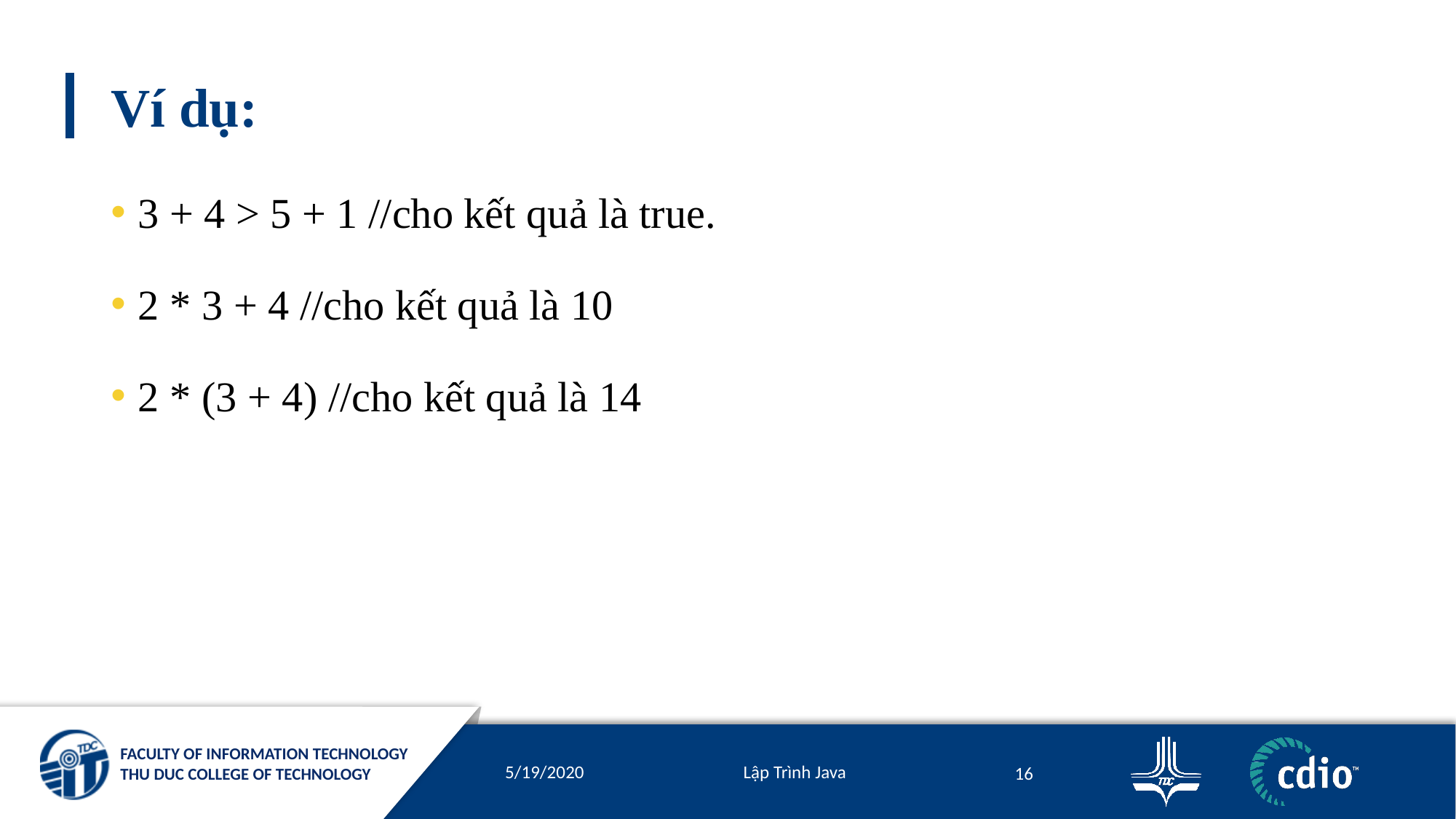

# Ví dụ:
3 + 4 > 5 + 1 //cho kết quả là true.
2 * 3 + 4 //cho kết quả là 10
2 * (3 + 4) //cho kết quả là 14